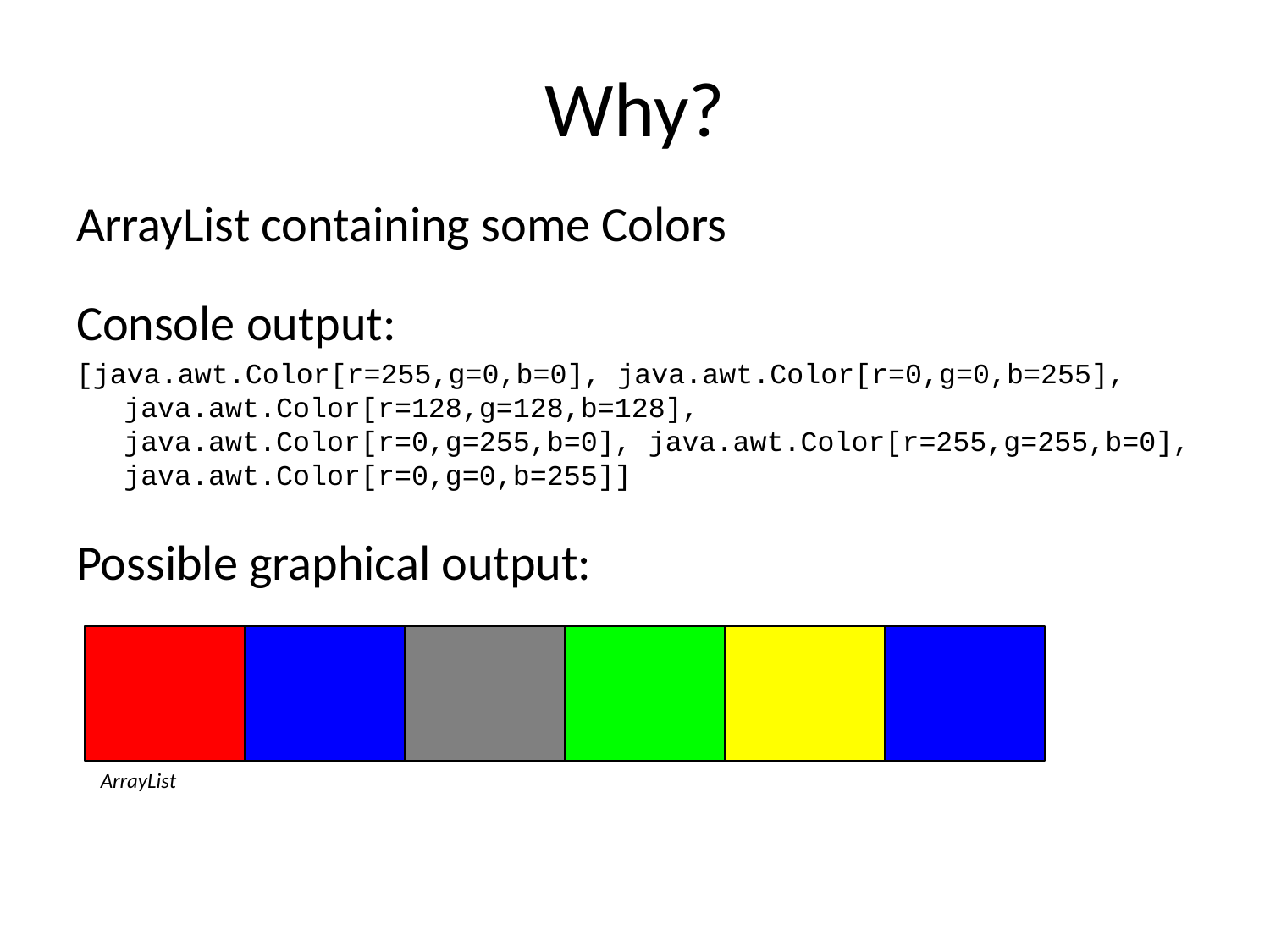

# Why?
ArrayList containing some Colors

Console output:
[java.awt.Color[r=255,g=0,b=0], java.awt.Color[r=0,g=0,b=255], java.awt.Color[r=128,g=128,b=128], java.awt.Color[r=0,g=255,b=0], java.awt.Color[r=255,g=255,b=0], java.awt.Color[r=0,g=0,b=255]]

Possible graphical output:

ArrayList